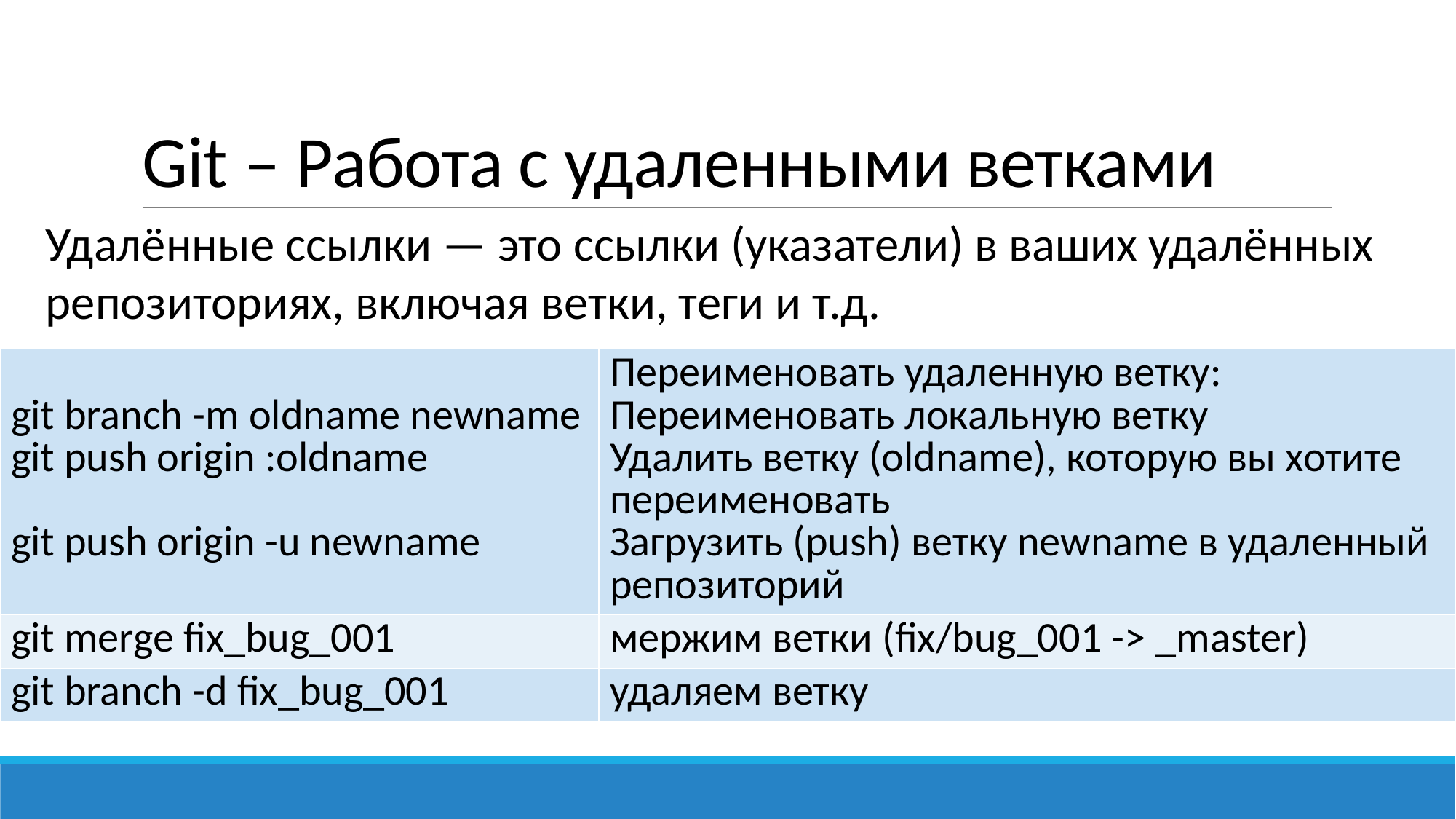

# Git – Работа с удаленными ветками
Удалённые ссылки — это ссылки (указатели) в ваших удалённых репозиториях, включая ветки, теги и т.д.
| git branch -m oldname newname git push origin :oldname git push origin -u newname | Переименовать удаленную ветку: Переименовать локальную ветку Удалить ветку (oldname), которую вы хотите переименовать Загрузить (push) ветку newname в удаленный репозиторий |
| --- | --- |
| git merge fix\_bug\_001 | мержим ветки (fix/bug\_001 -> \_master) |
| git branch -d fix\_bug\_001 | удаляем ветку |